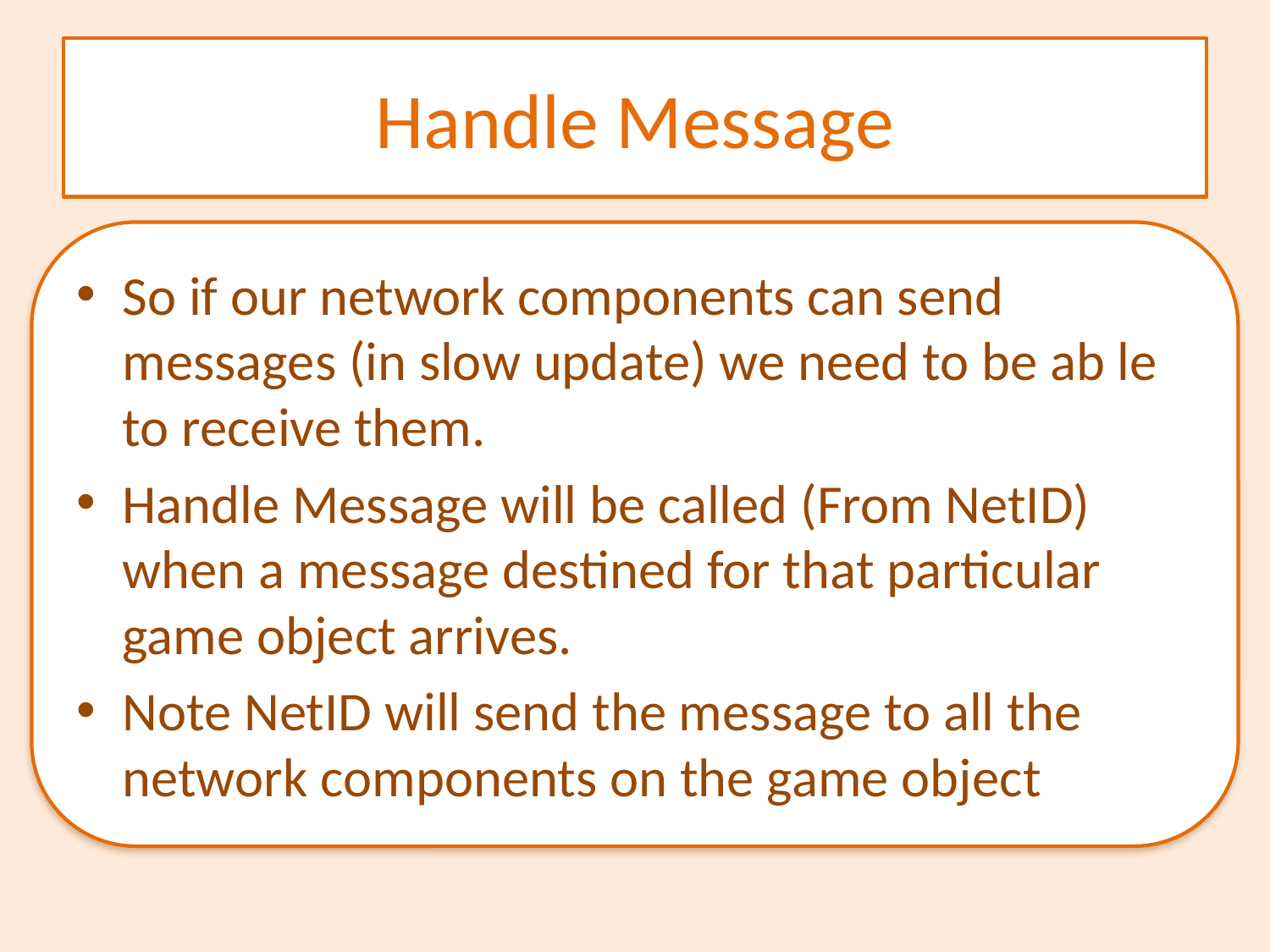

# Handle Message
So if our network components can send messages (in slow update) we need to be ab le to receive them.
Handle Message will be called (From NetID) when a message destined for that particular game object arrives.
Note NetID will send the message to all the network components on the game object